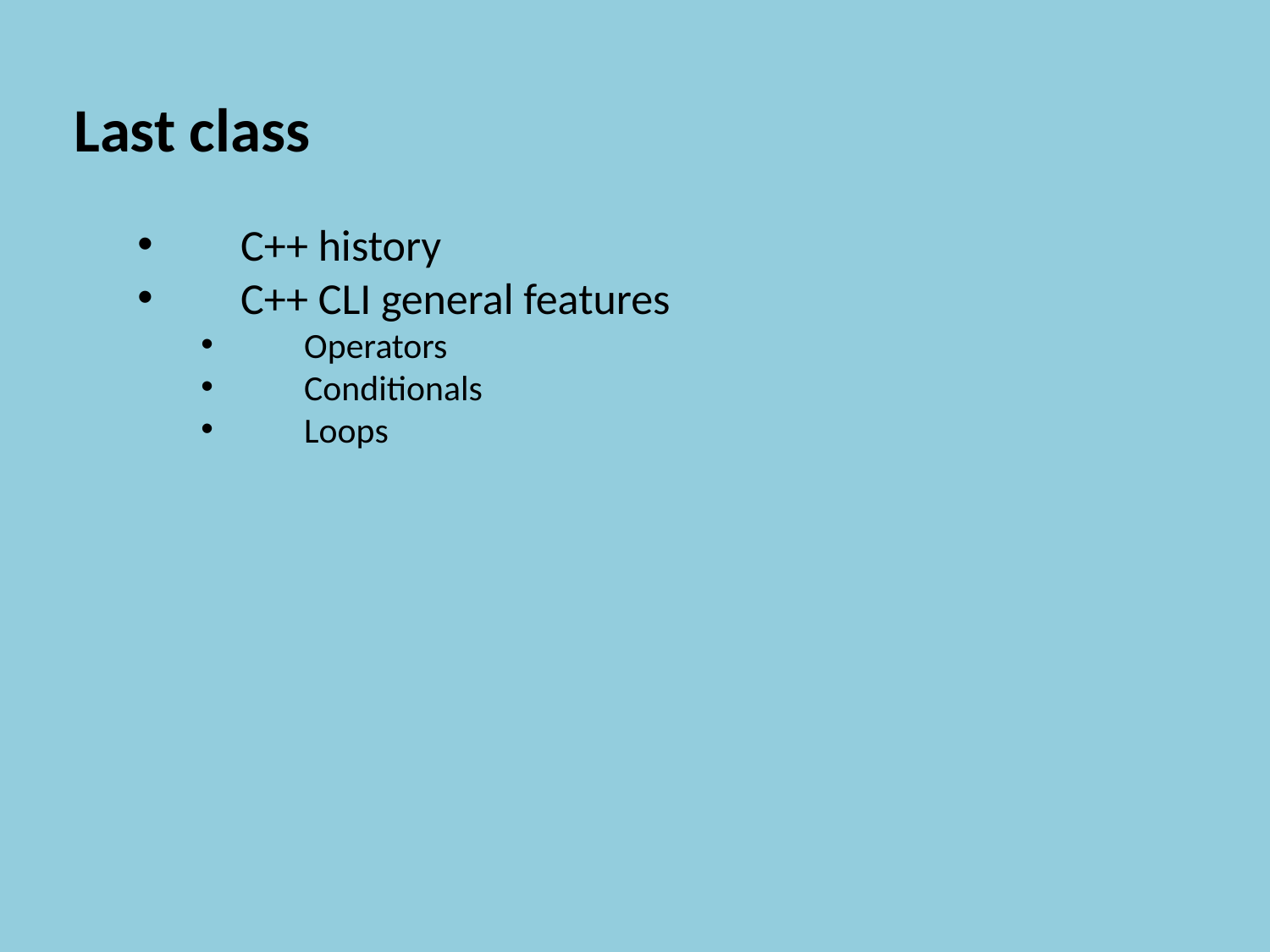

Last class

C++ history
C++ CLI general features
Operators
Conditionals
Loops